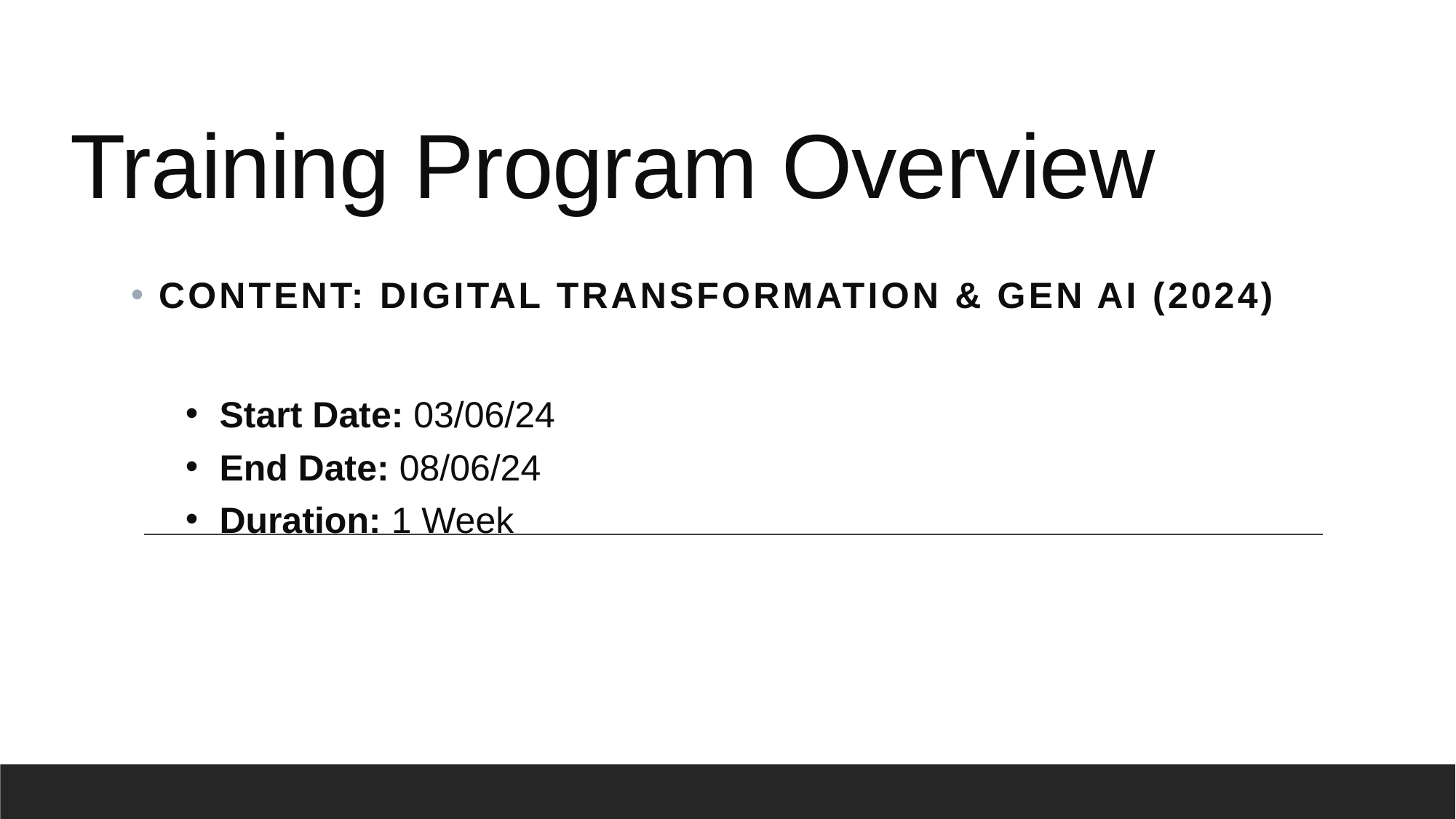

# Training Program Overview
-Content: Digital Transformation & Gen AI (2024)

Start Date: 03/06/24
End Date: 08/06/24
Duration: 1 Week